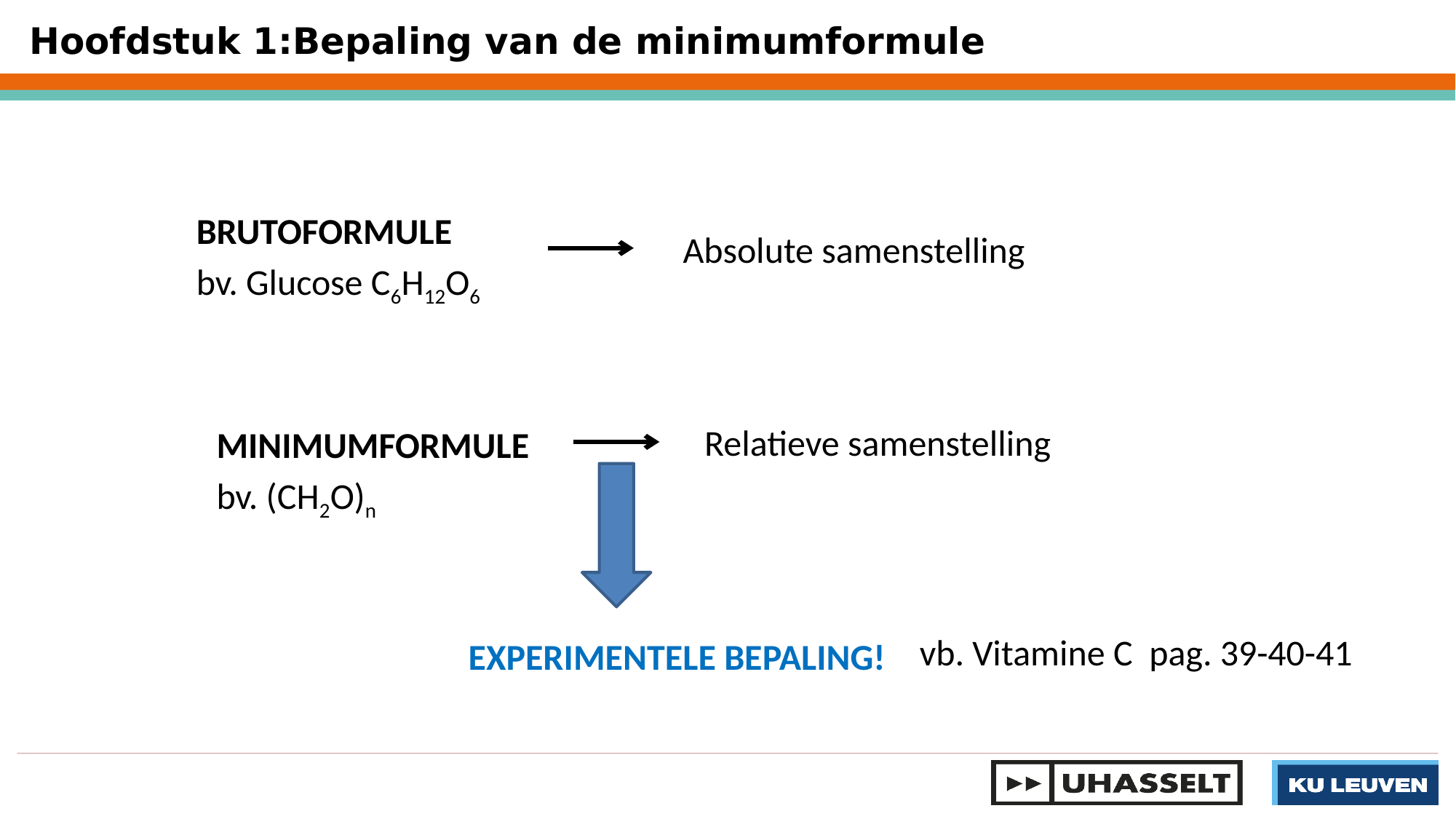

Hoofdstuk 1:Bepaling van de minimumformule
BRUTOFORMULE
bv. Glucose C6H12O6
Absolute samenstelling
Relatieve samenstelling
MINIMUMFORMULE
bv. (CH2O)n

 vb. Vitamine C  pag. 39-40-41
EXPERIMENTELE BEPALING!